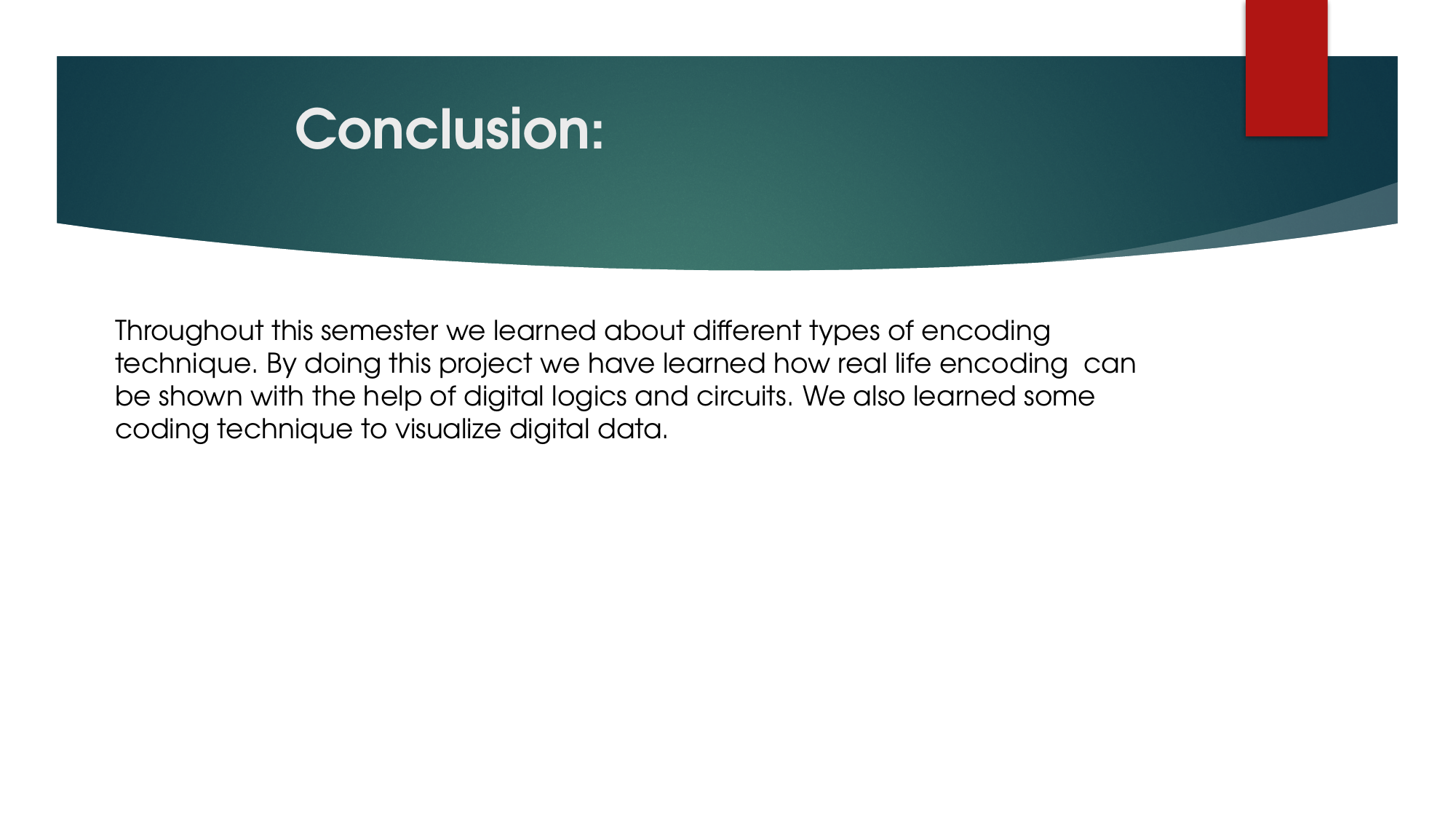

# Conclusion:
Throughout this semester we learned about different types of encoding technique. By doing this project we have learned how real life encoding  can be shown with the help of digital logics and circuits. We also learned some coding technique to visualize digital data.